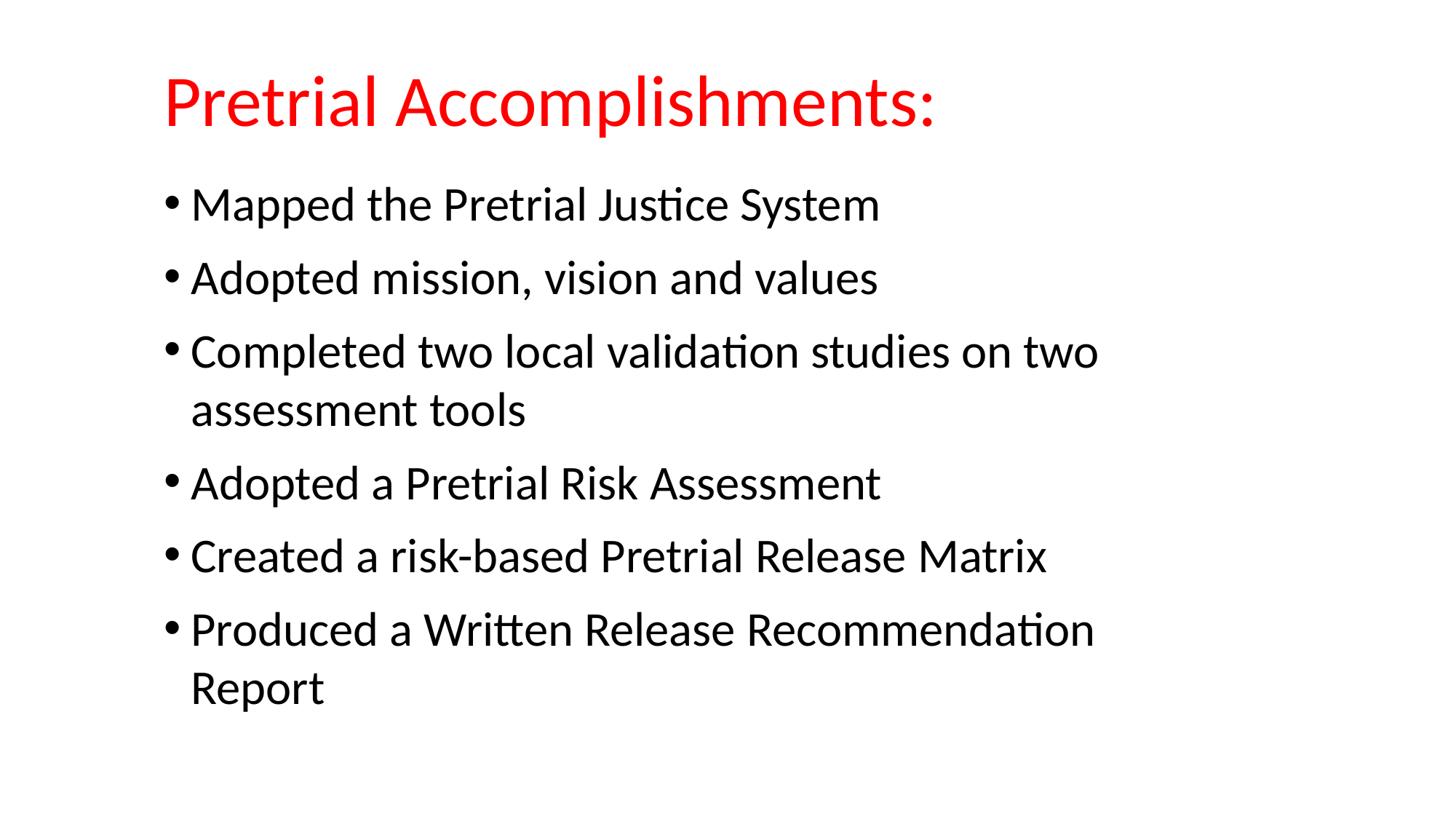

# Pretrial Accomplishments:
Mapped the Pretrial Justice System
Adopted mission, vision and values
Completed two local validation studies on two assessment tools
Adopted a Pretrial Risk Assessment
Created a risk-based Pretrial Release Matrix
Produced a Written Release Recommendation Report